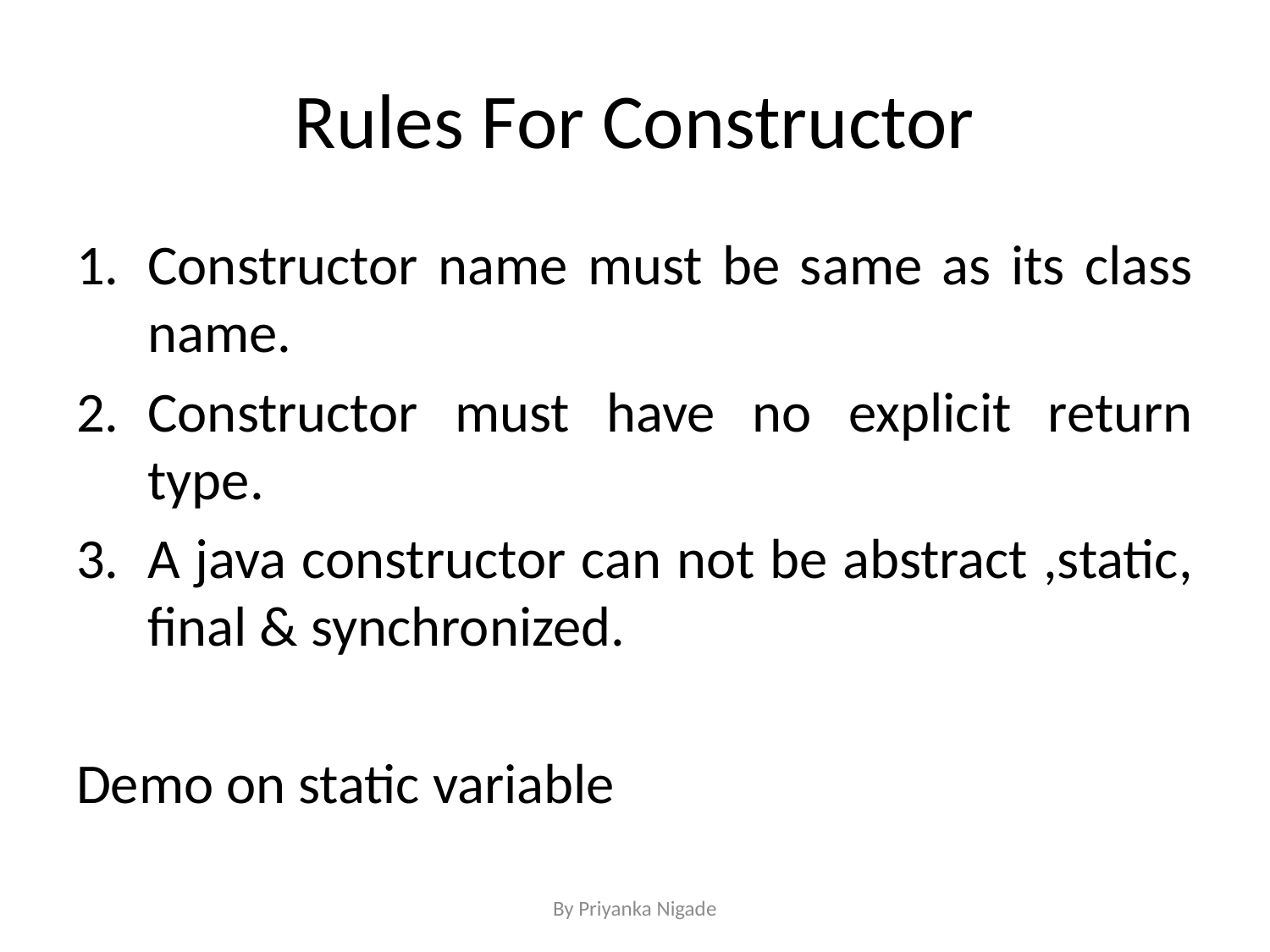

# Rules For Constructor
Constructor name must be same as its class name.
Constructor must have no explicit return type.
A java constructor can not be abstract ,static, final & synchronized.

Demo on static variable
By Priyanka Nigade